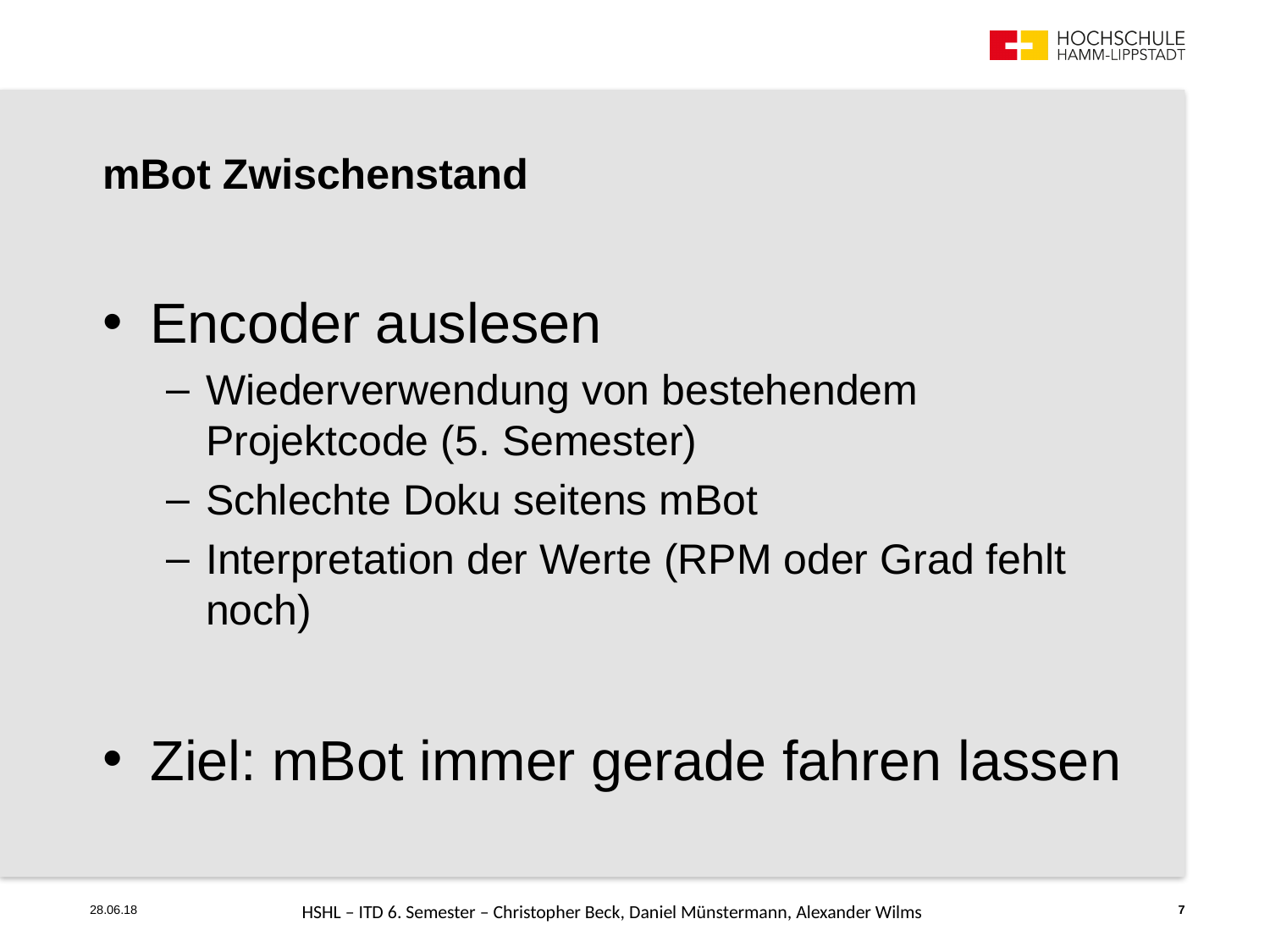

mBot Zwischenstand
Encoder auslesen
Wiederverwendung von bestehendem Projektcode (5. Semester)
Schlechte Doku seitens mBot
Interpretation der Werte (RPM oder Grad fehlt noch)

Ziel: mBot immer gerade fahren lassen
HSHL – ITD 6. Semester – Christopher Beck, Daniel Münstermann, Alexander Wilms
28.06.18
7